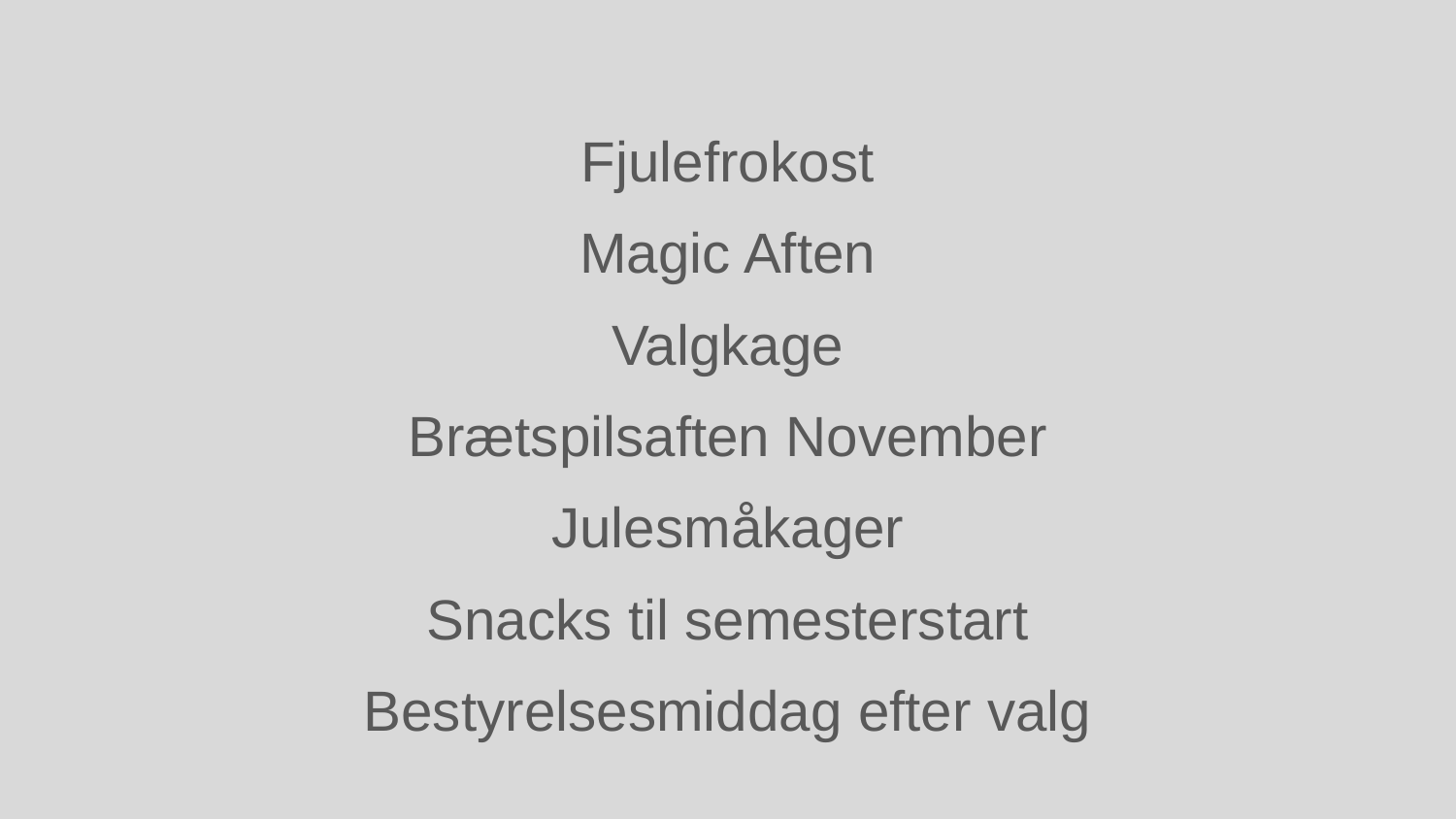

Fjulefrokost
Magic Aften
Valgkage
Brætspilsaften November
Julesmåkager
Snacks til semesterstart
Bestyrelsesmiddag efter valg